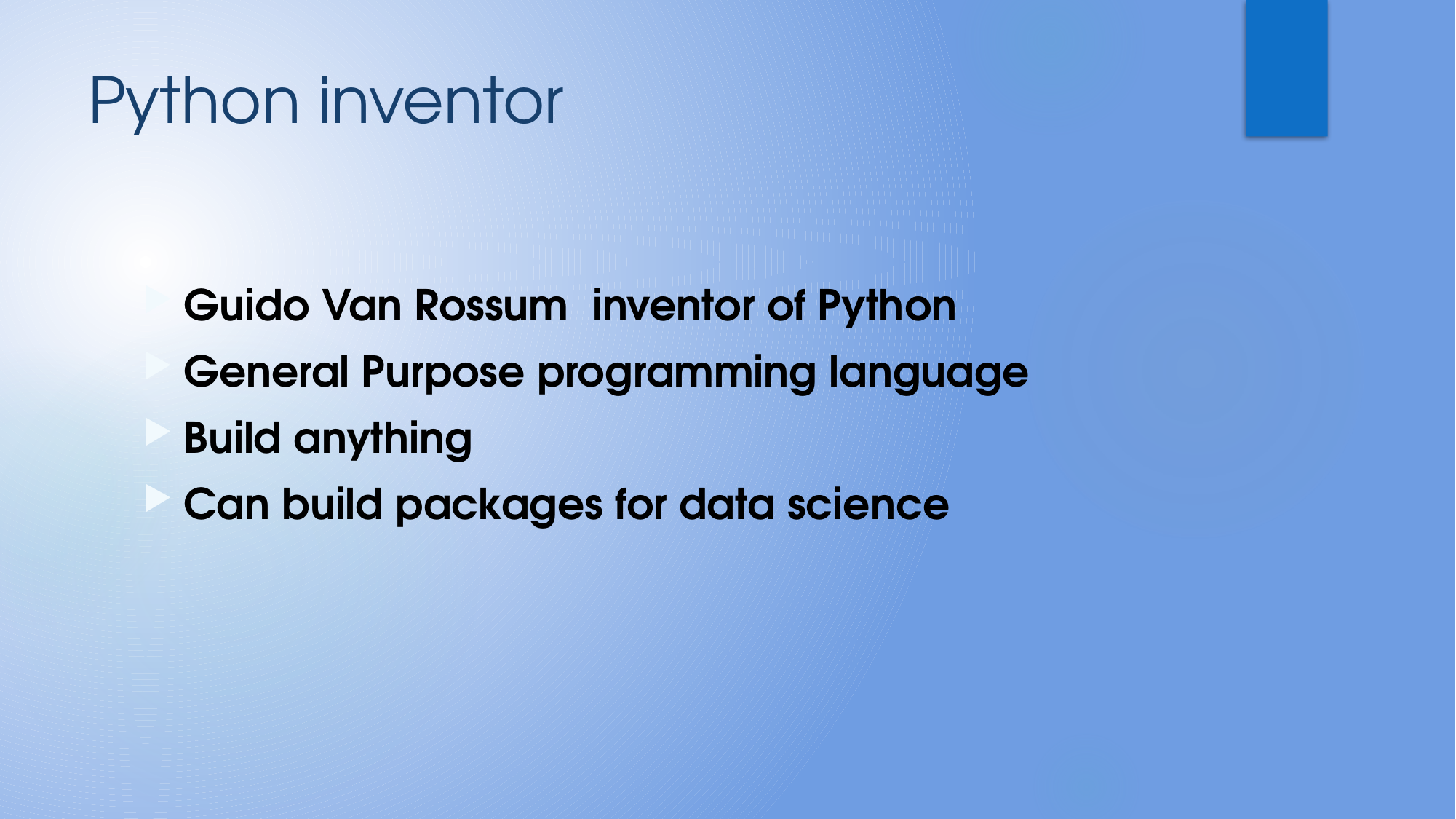

# Python inventor

Guido Van Rossum  inventor of Python
General Purpose programming language
Build anything
Can build packages for data science